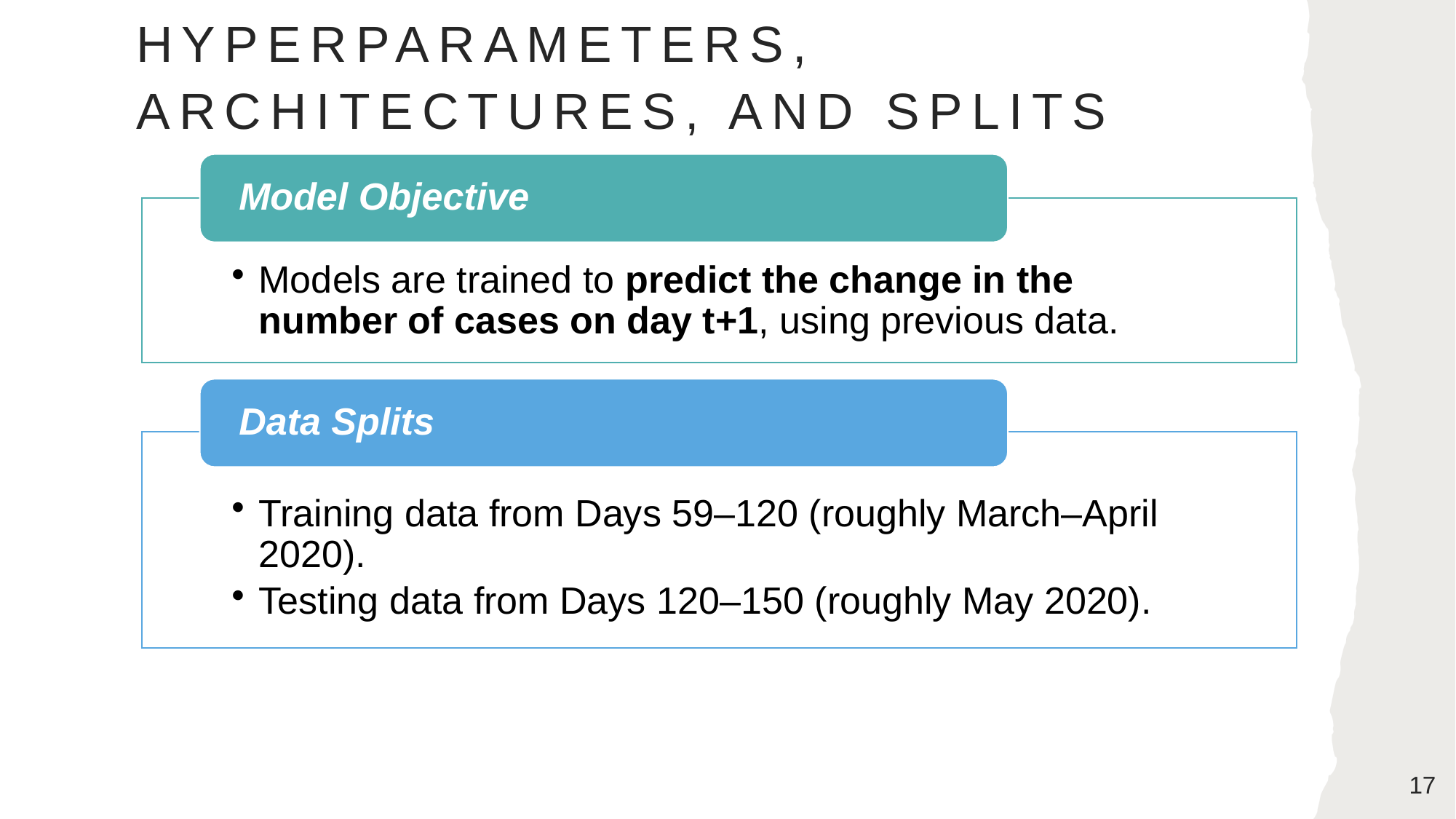

# Hyperparameters, Architectures, and Splits
Models are trained to predict the change in the number of cases on day t+1, using previous data.
Model Objective
Training data from Days 59–120 (roughly March–April 2020).
Testing data from Days 120–150 (roughly May 2020).

Data Splits
17